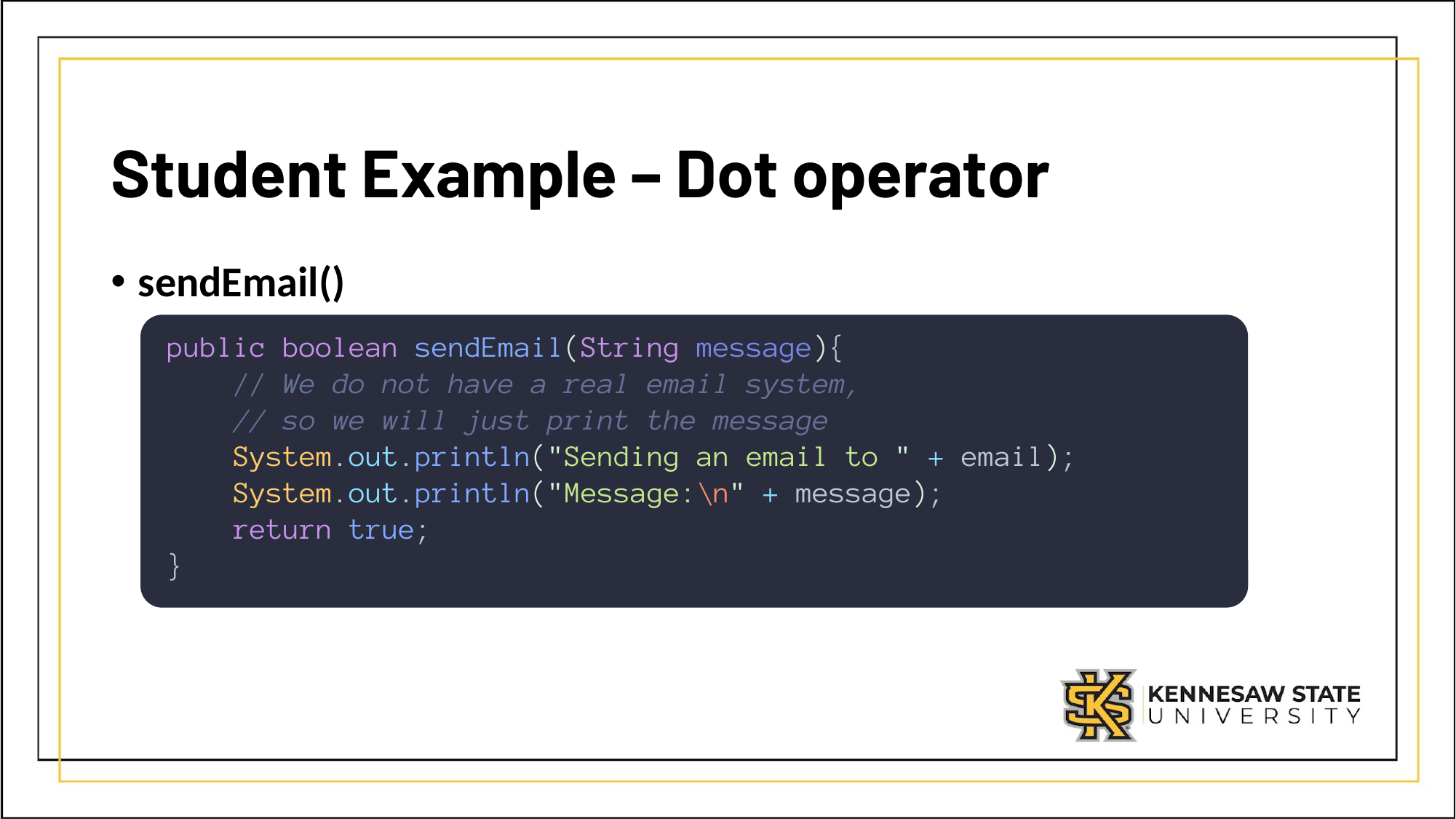

# Student Example – Dot operator
sendEmail()
public boolean sendEmail(String message){
    // We do not have a real email system,
    // so we will just print the message
    System.out.println("Sending an email to " + email);
    System.out.println("Message:\n" + message);
    return true;
}